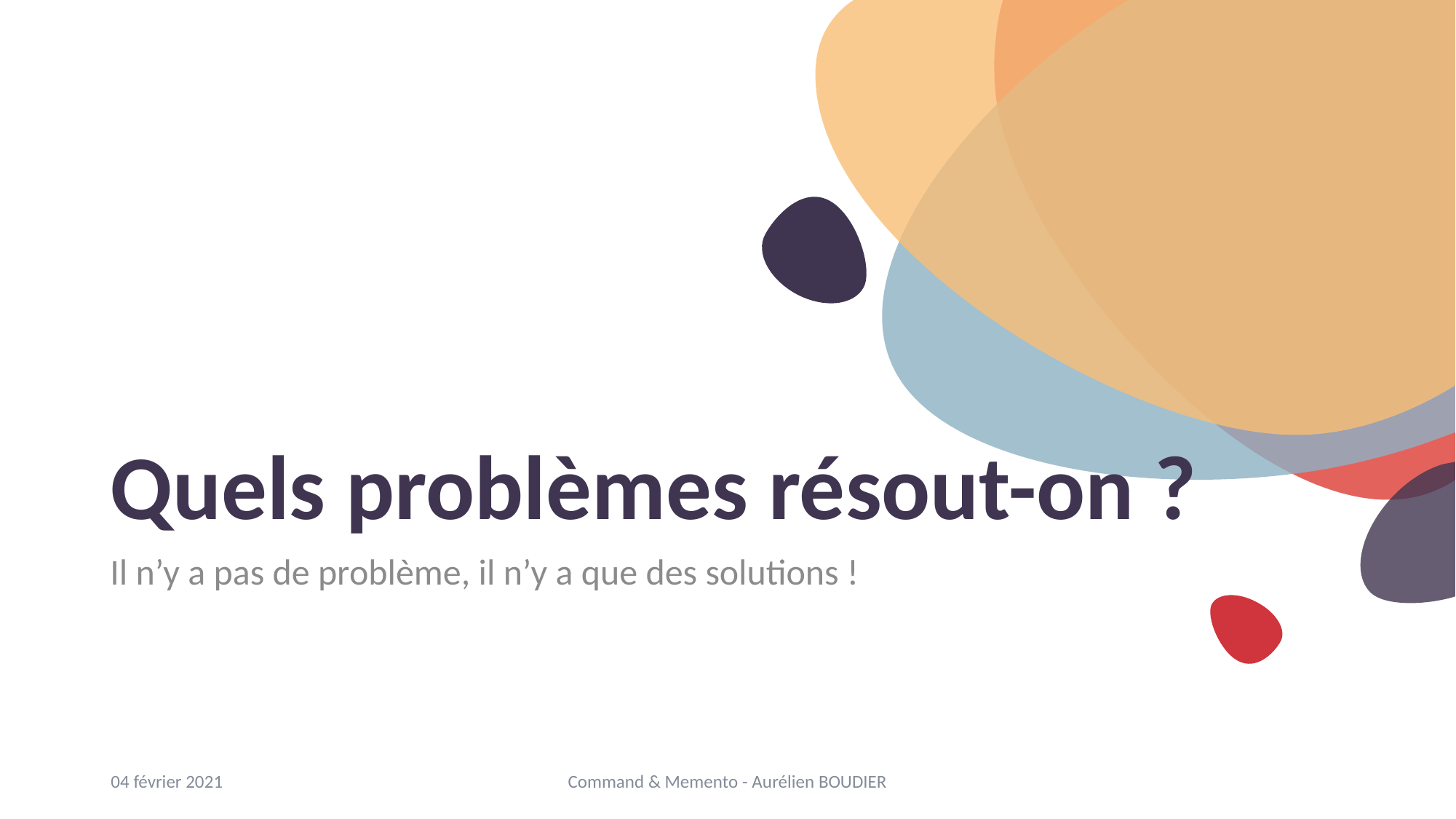

# Quels problèmes résout-on ?
Il n’y a pas de problème, il n’y a que des solutions !
04 février 2021
Command & Memento - Aurélien BOUDIER